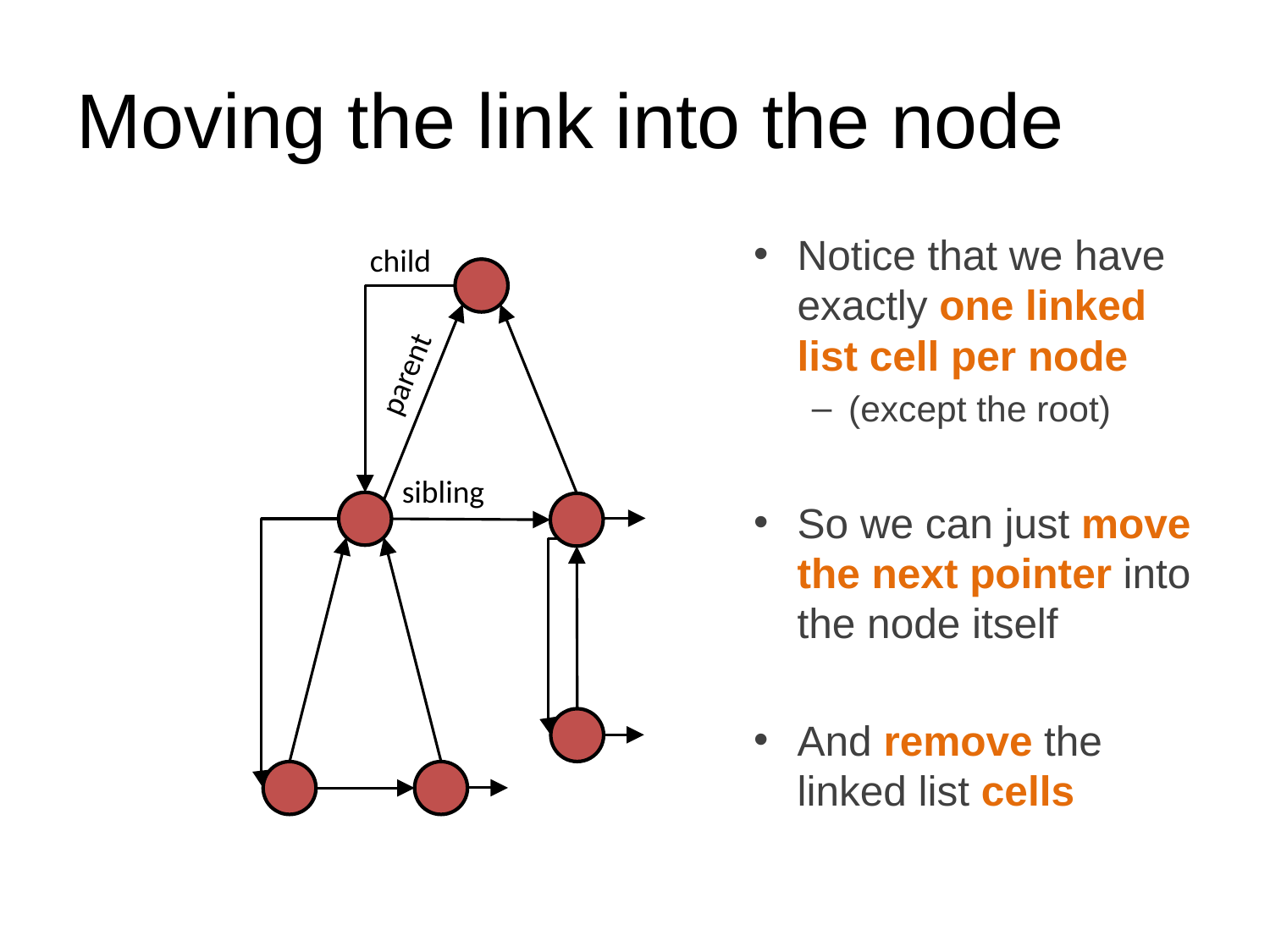

# Moving the link into the node
Notice that we have exactly one linked list cell per node
(except the root)

So we can just move the next pointer into the node itself

And remove the linked list cells
child

parent
sibling